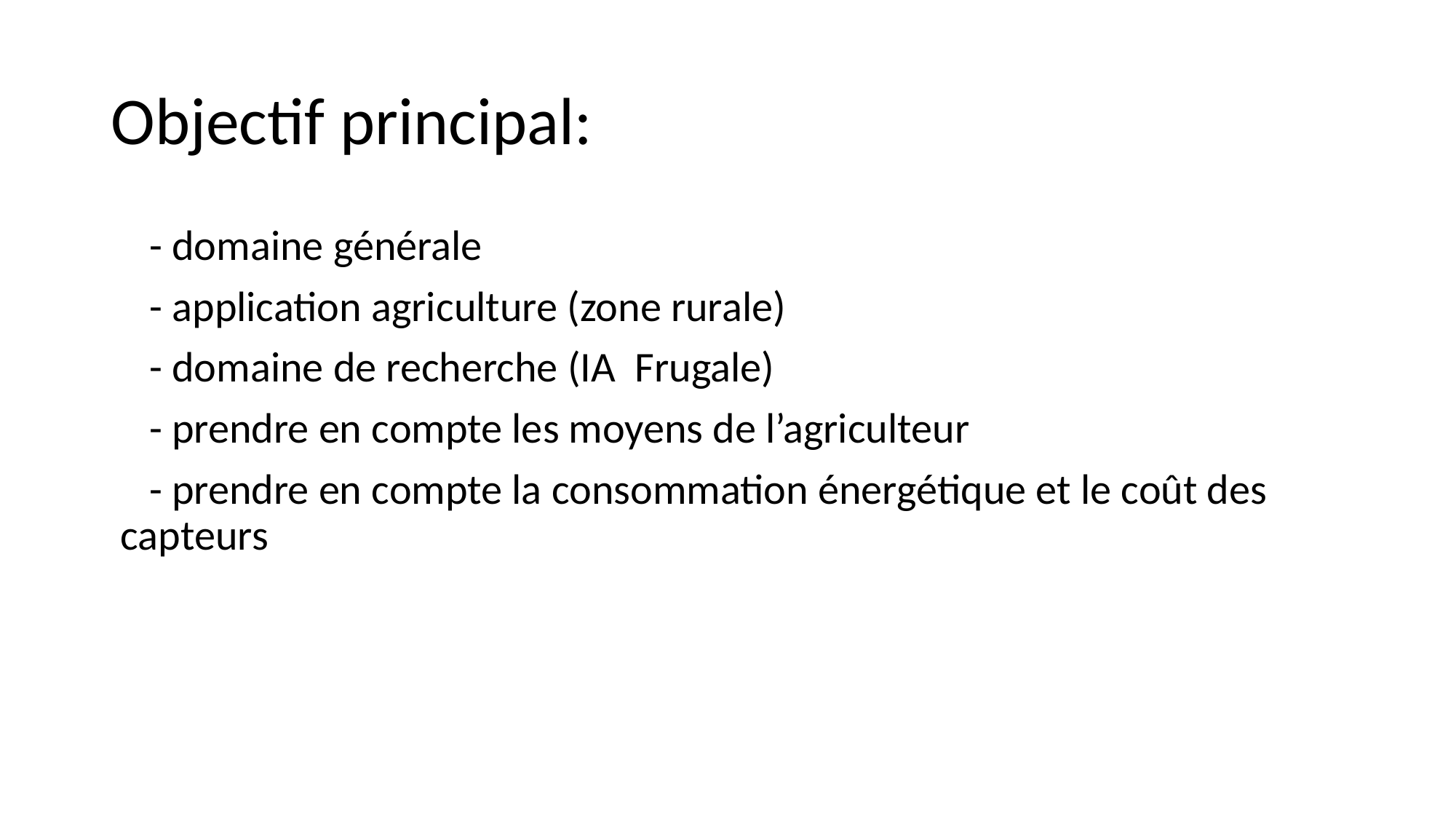

# Objectif principal:
    - domaine générale
    - application agriculture (zone rurale)
    - domaine de recherche (IA  Frugale)
    - prendre en compte les moyens de l’agriculteur
    - prendre en compte la consommation énergétique et le coût des         capteurs